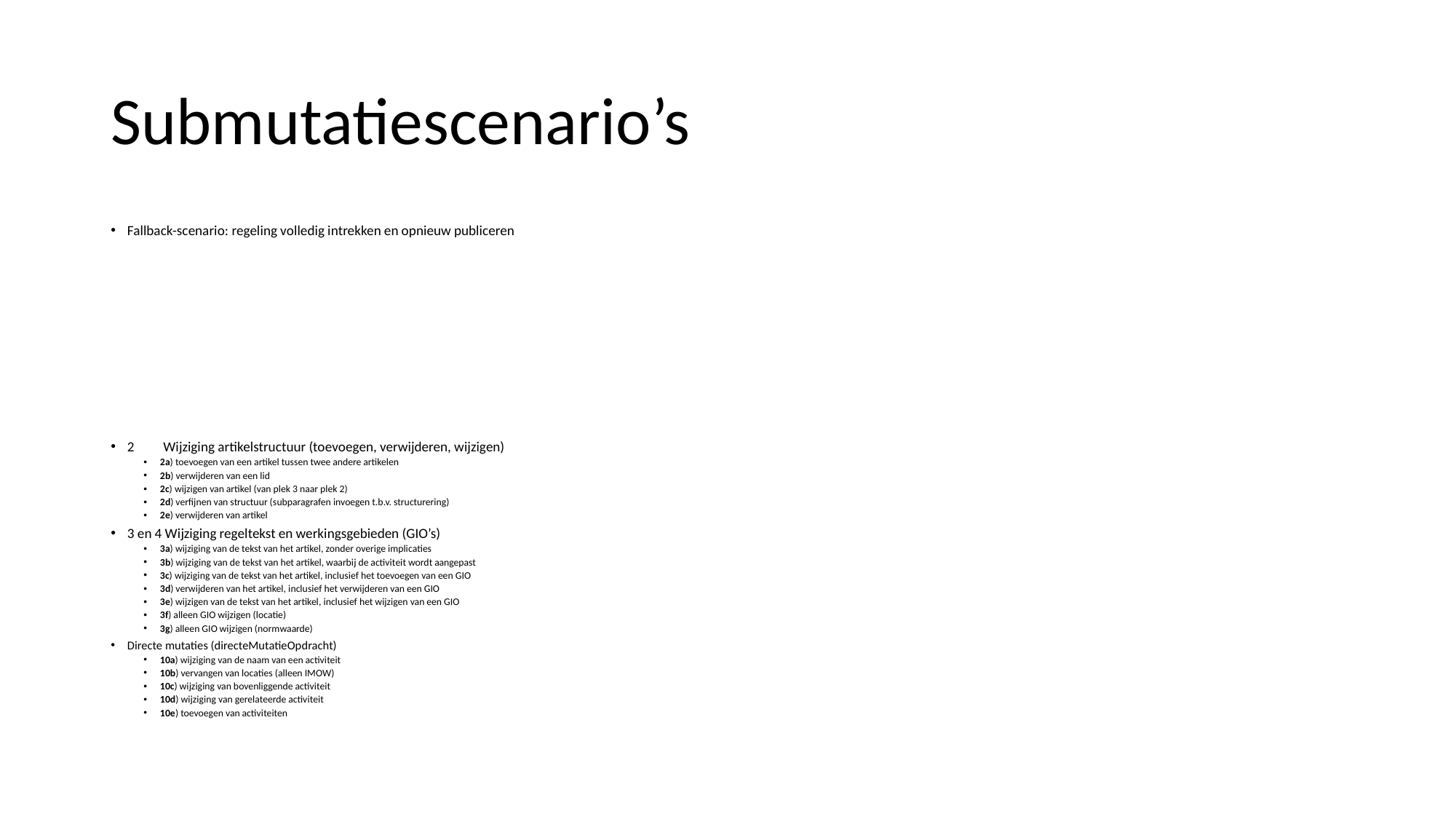

# Submutatiescenario’s
Fallback-scenario: regeling volledig intrekken en opnieuw publiceren
2	Wijziging artikelstructuur (toevoegen, verwijderen, wijzigen)
2a) toevoegen van een artikel tussen twee andere artikelen
2b) verwijderen van een lid
2c) wijzigen van artikel (van plek 3 naar plek 2)
2d) verfijnen van structuur (subparagrafen invoegen t.b.v. structurering)
2e) verwijderen van artikel
3 en 4 Wijziging regeltekst en werkingsgebieden (GIO’s)
3a) wijziging van de tekst van het artikel, zonder overige implicaties
3b) wijziging van de tekst van het artikel, waarbij de activiteit wordt aangepast
3c) wijziging van de tekst van het artikel, inclusief het toevoegen van een GIO
3d) verwijderen van het artikel, inclusief het verwijderen van een GIO
3e) wijzigen van de tekst van het artikel, inclusief het wijzigen van een GIO
3f) alleen GIO wijzigen (locatie)
3g) alleen GIO wijzigen (normwaarde)
Directe mutaties (directeMutatieOpdracht)
10a) wijziging van de naam van een activiteit
10b) vervangen van locaties (alleen IMOW)
10c) wijziging van bovenliggende activiteit
10d) wijziging van gerelateerde activiteit
10e) toevoegen van activiteiten